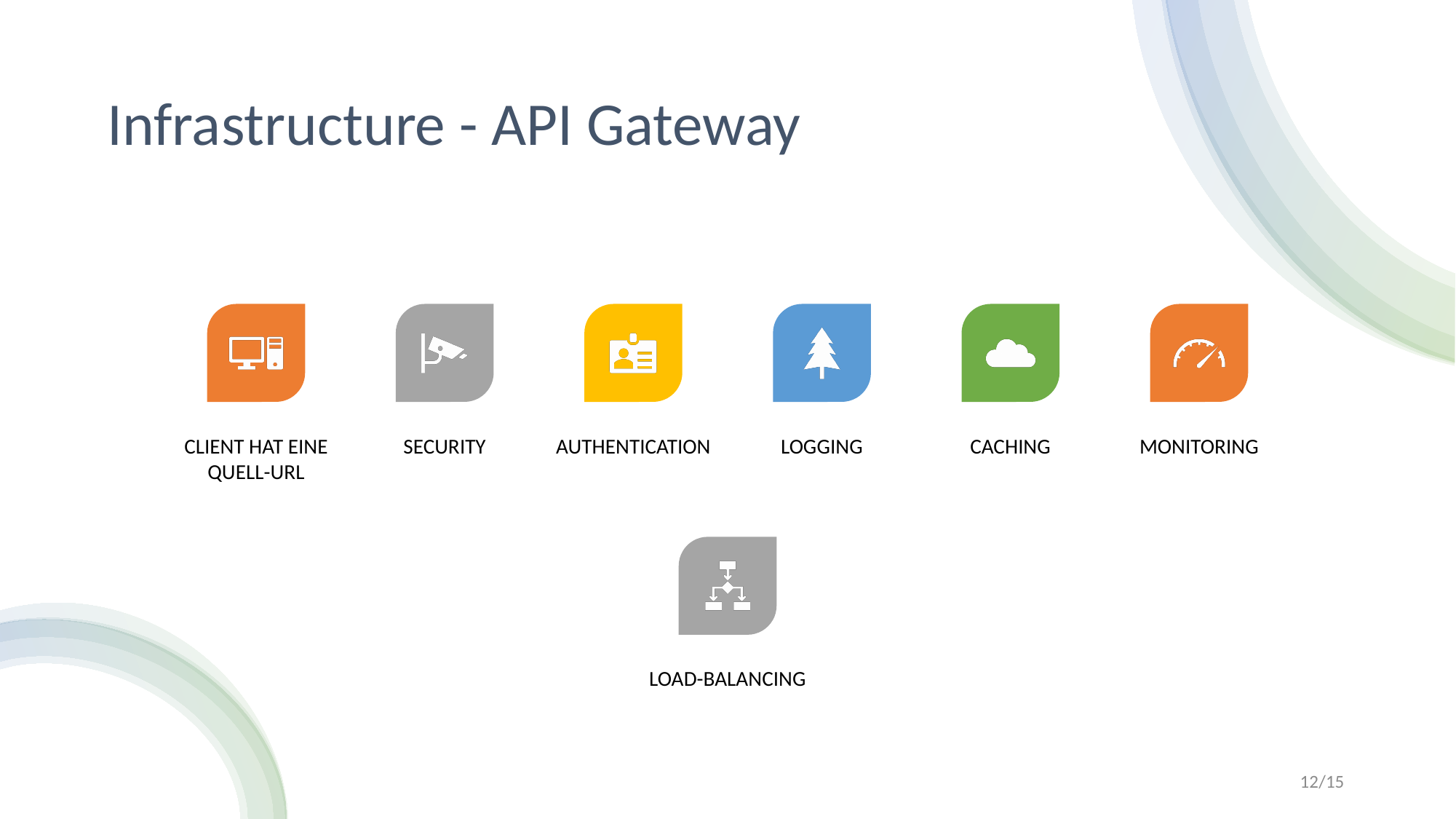

# Infrastructure - API Gateway
Client hat eine Quell-URL
Security
Authentication
Logging
Caching
Monitoring
Load-Balancing

12/15